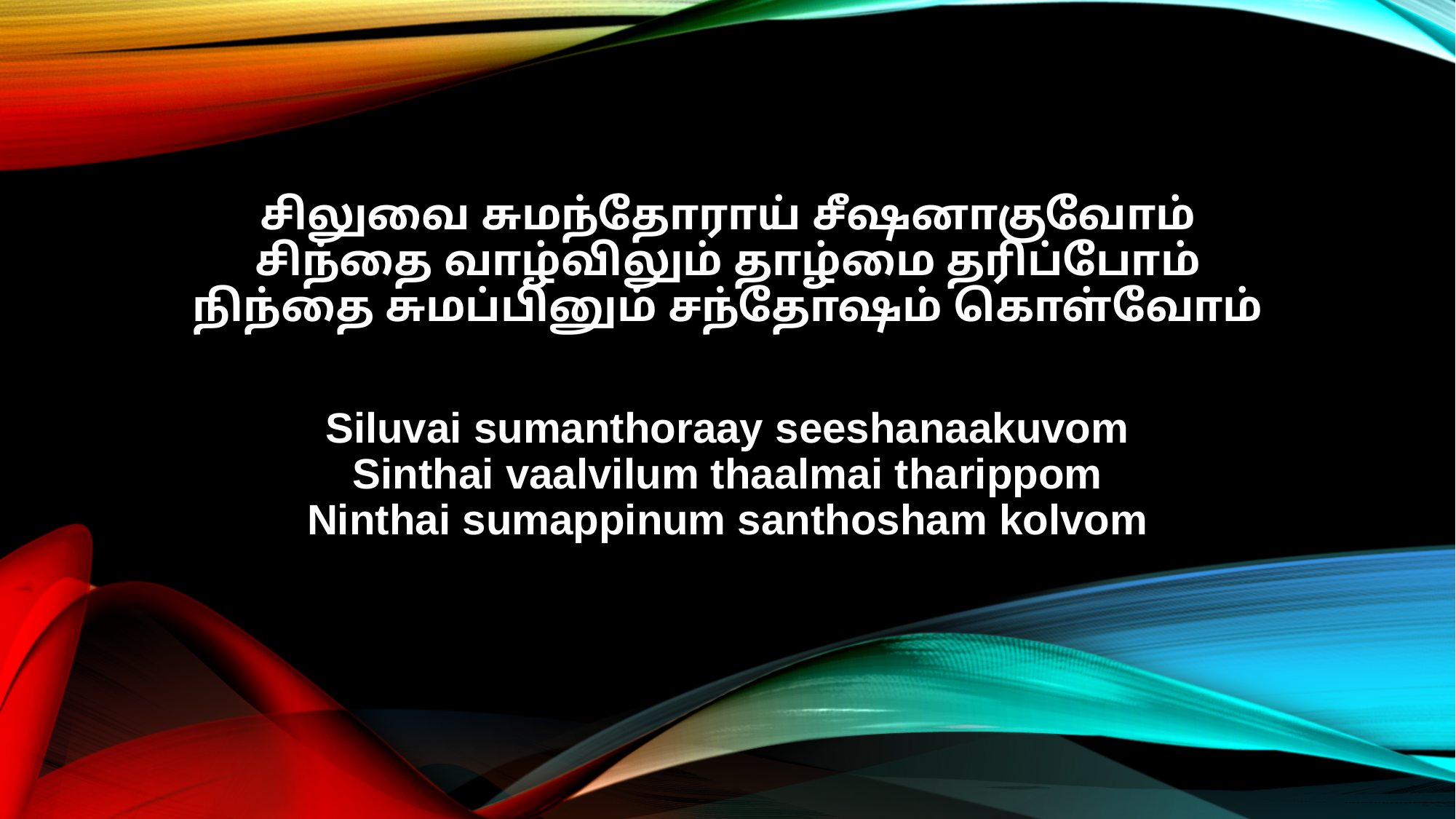

சிலுவை சுமந்தோராய் சீஷனாகுவோம்
சிந்தை வாழ்விலும் தாழ்மை தரிப்போம்
நிந்தை சுமப்பினும் சந்தோஷம் கொள்வோம்

Siluvai sumanthoraay seeshanaakuvom
Sinthai vaalvilum thaalmai tharippom
Ninthai sumappinum santhosham kolvom